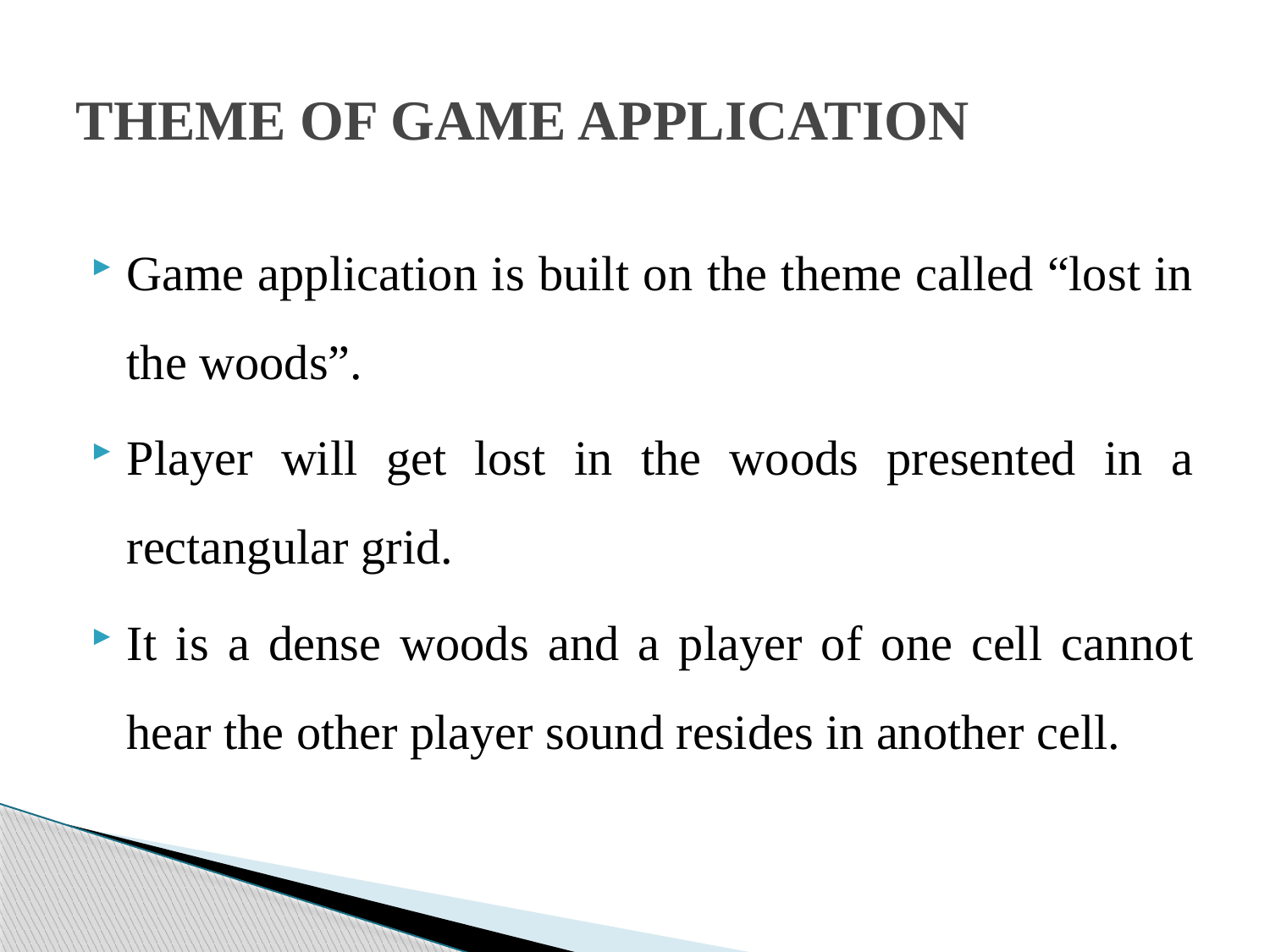

# THEME OF GAME APPLICATION
Game application is built on the theme called “lost in the woods”.
Player will get lost in the woods presented in a rectangular grid.
It is a dense woods and a player of one cell cannot hear the other player sound resides in another cell.